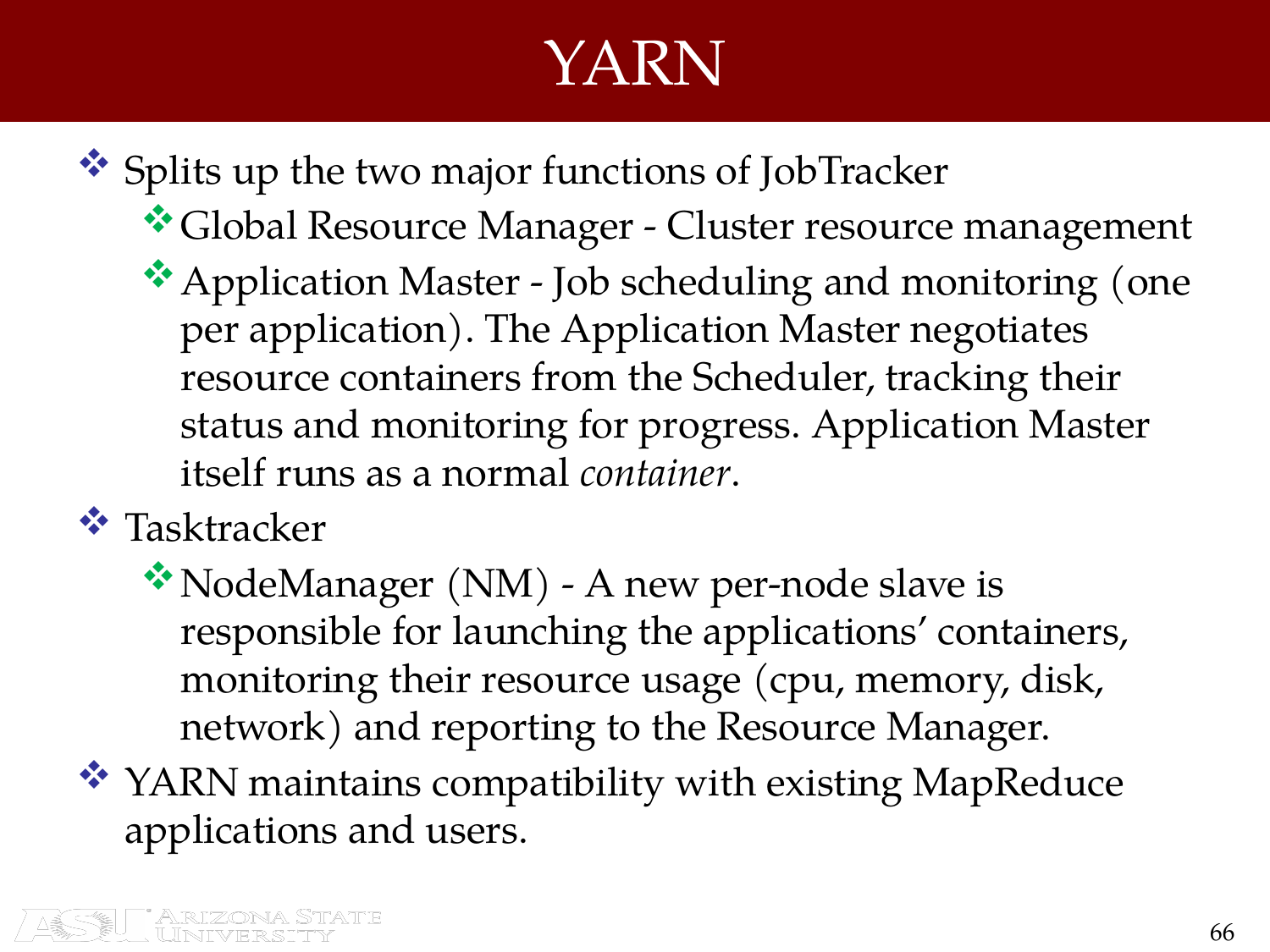

# YARN
Splits up the two major functions of JobTracker
Global Resource Manager - Cluster resource management
Application Master - Job scheduling and monitoring (one per application). The Application Master negotiates resource containers from the Scheduler, tracking their status and monitoring for progress. Application Master itself runs as a normal container.
Tasktracker
NodeManager (NM) - A new per-node slave is responsible for launching the applications’ containers, monitoring their resource usage (cpu, memory, disk, network) and reporting to the Resource Manager.
YARN maintains compatibility with existing MapReduce applications and users.
66